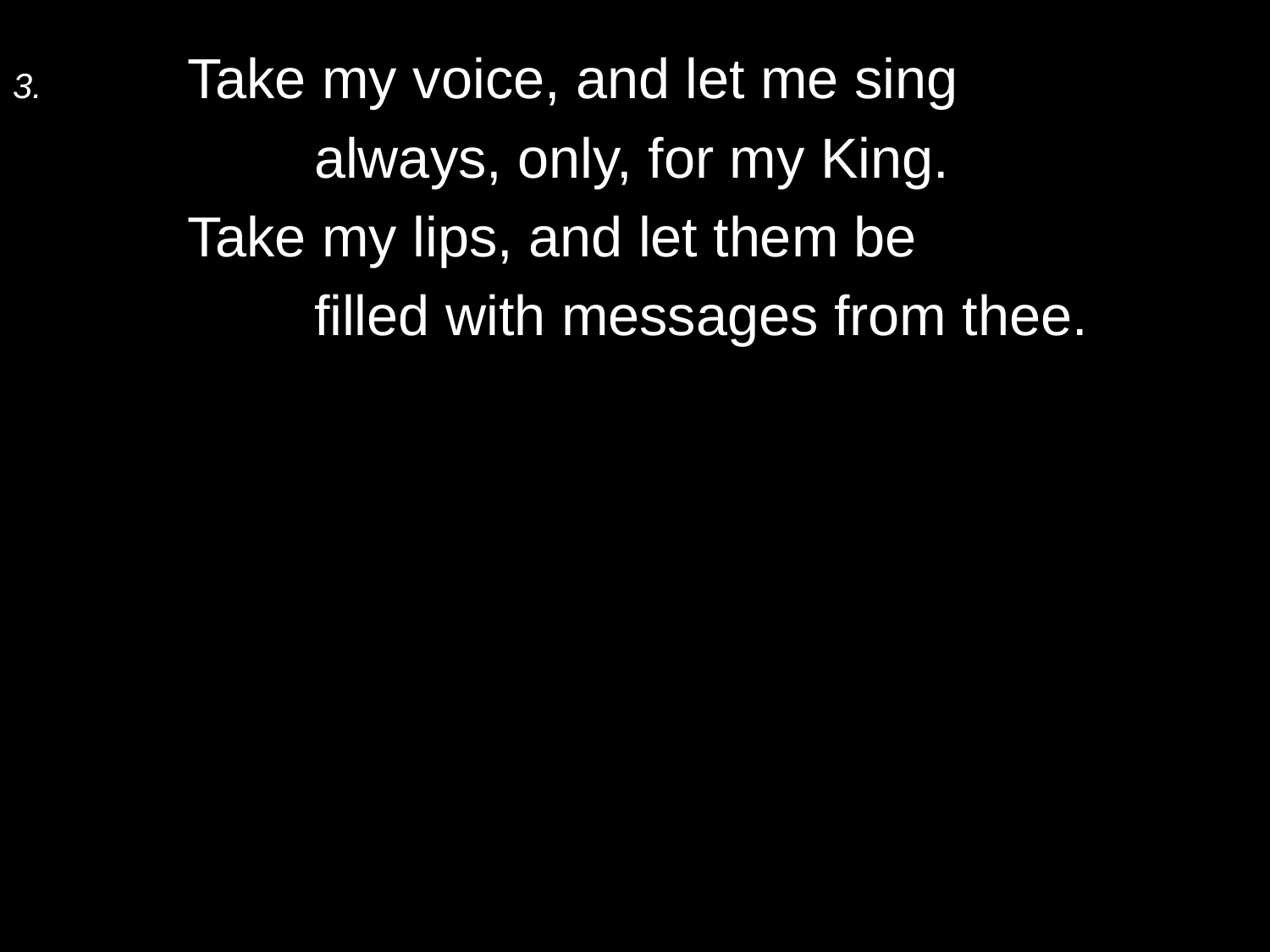

3.	Take my voice, and let me sing
		always, only, for my King.
	Take my lips, and let them be
		filled with messages from thee.